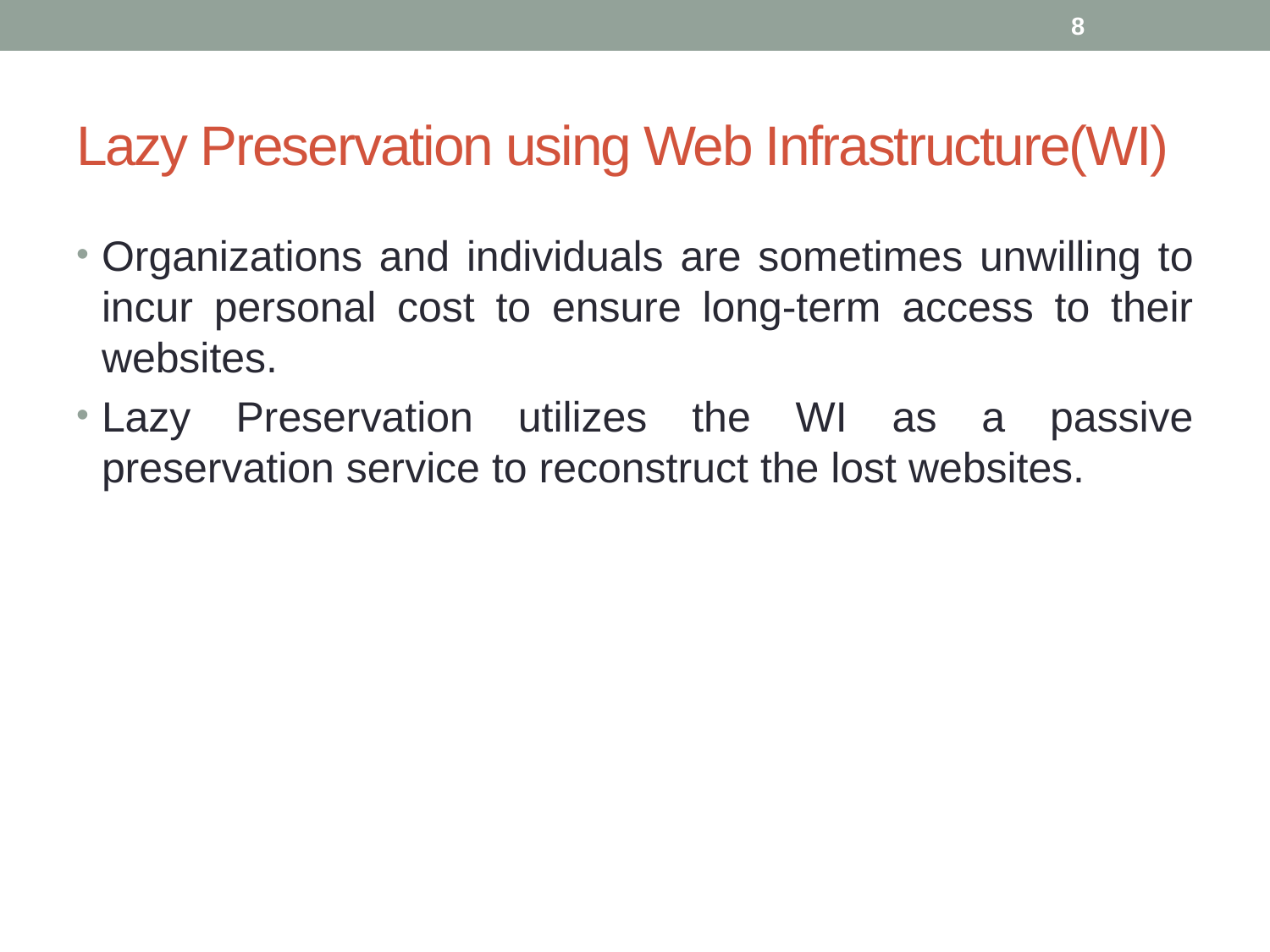

8
# Lazy Preservation using Web Infrastructure(WI)
Organizations and individuals are sometimes unwilling to incur personal cost to ensure long-term access to their websites.
Lazy Preservation utilizes the WI as a passive preservation service to reconstruct the lost websites.